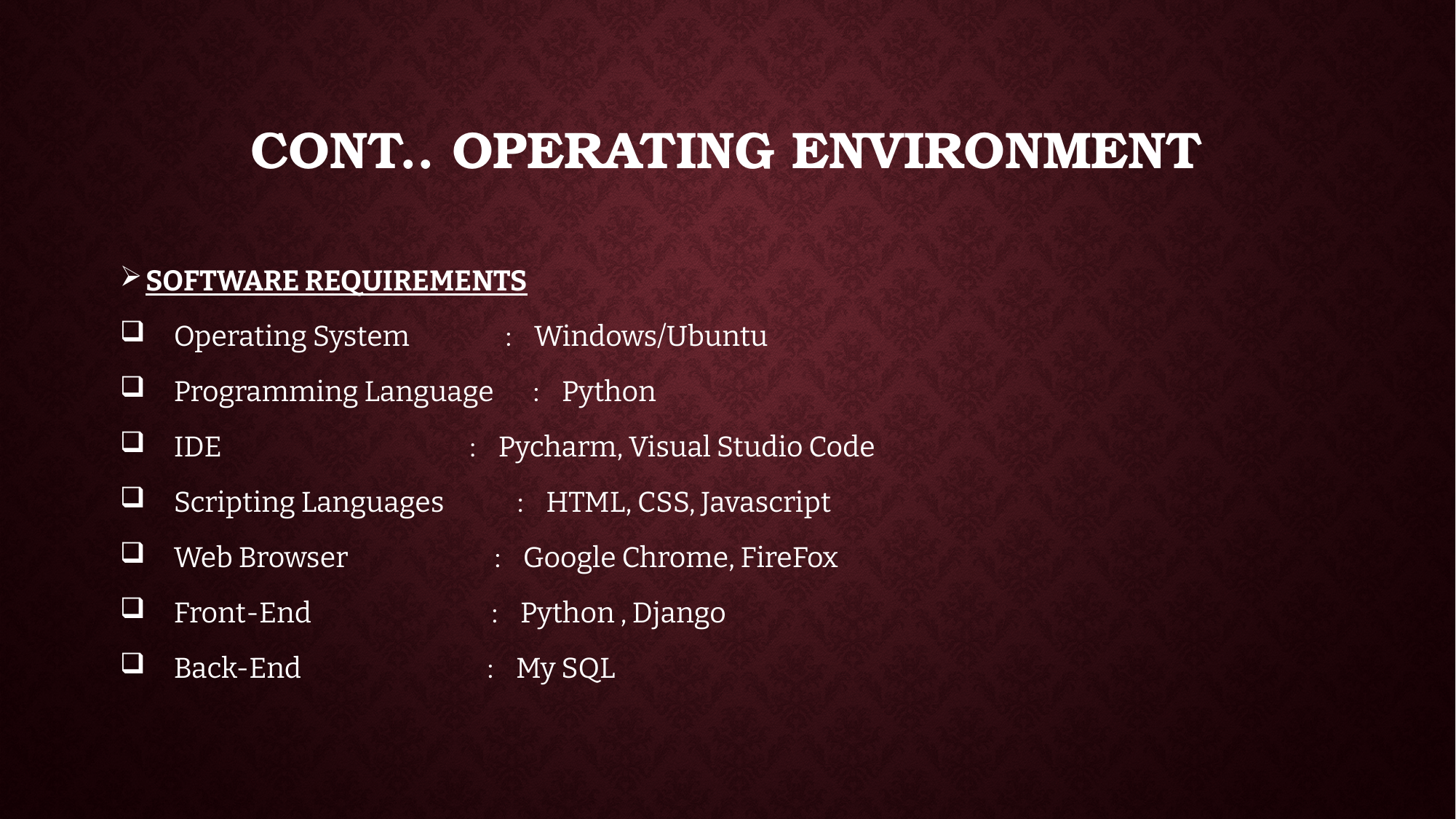

# Cont.. OPERATING ENVIRONMENT
SOFTWARE REQUIREMENTS
     Operating System                 :    Windows/Ubuntu
     Programming Language       :    Python
     IDE                                            :    Pycharm, Visual Studio Code
     Scripting Languages             :    HTML, CSS, Javascript
     Web Browser                          :    Google Chrome, FireFox
     Front-End                                :    Python , Django
     Back-End                                 :    My SQL